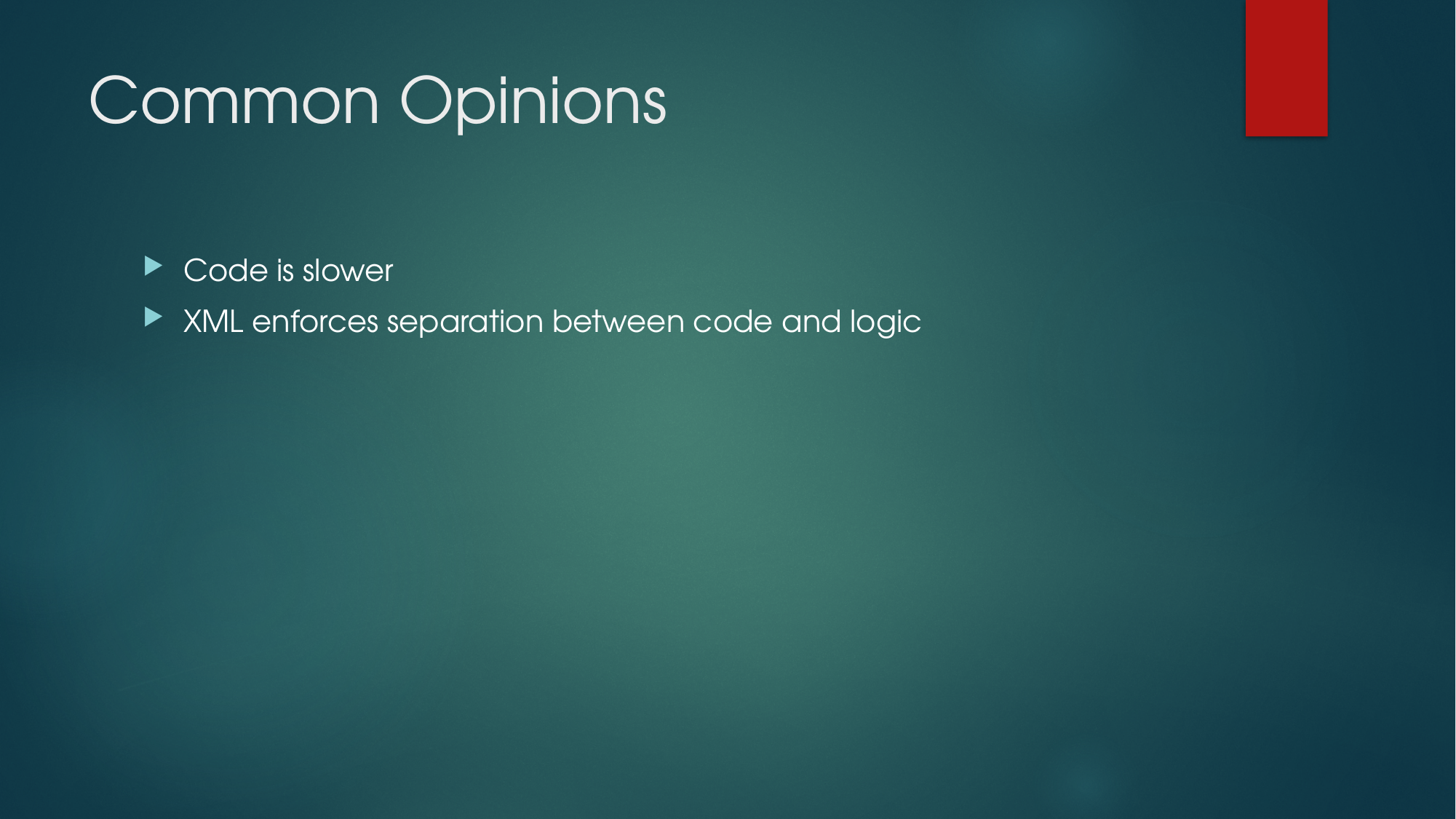

# Common Opinions
Code is slower
XML enforces separation between code and logic